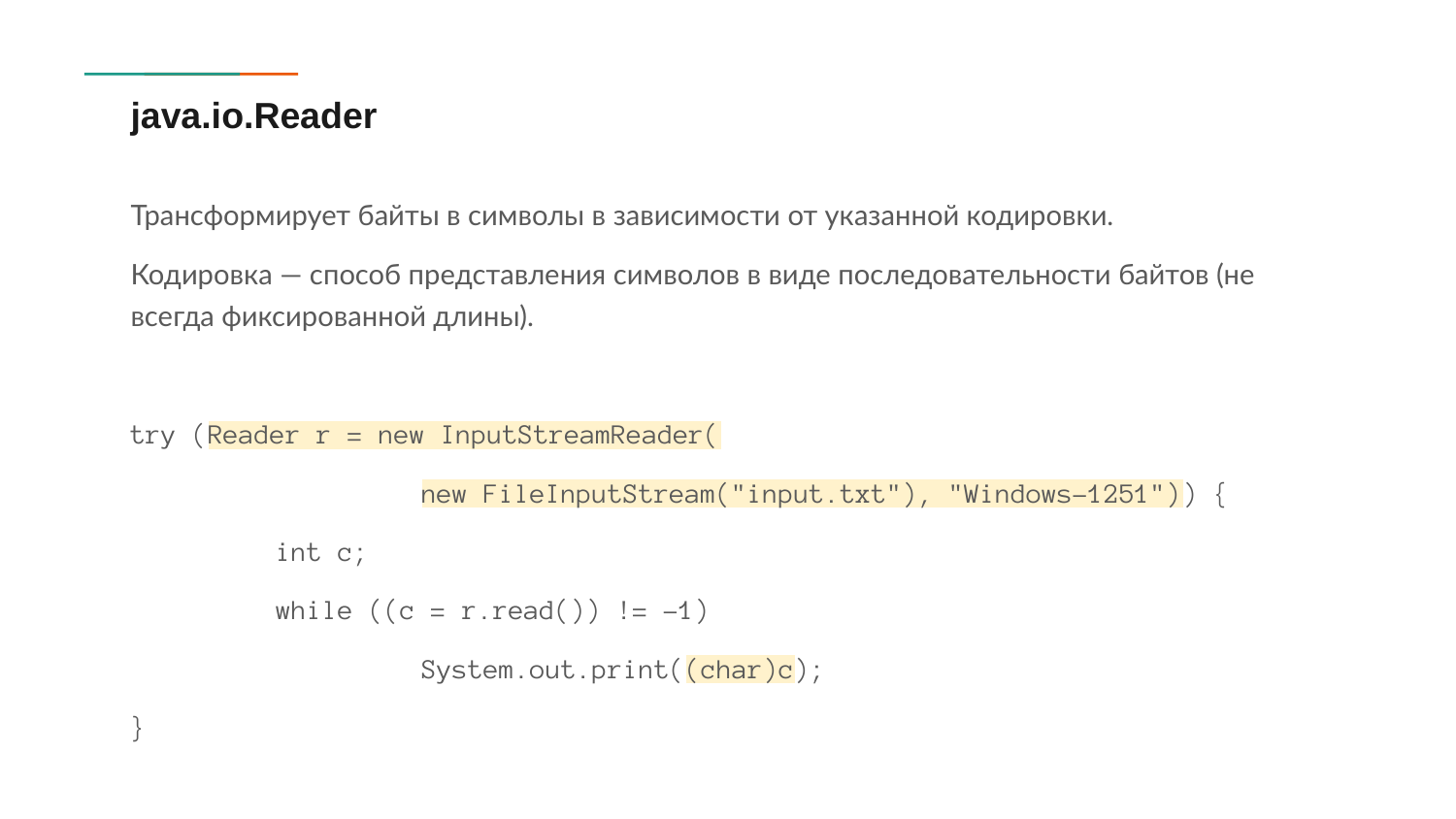

# java.io.Reader
Трансформирует байты в символы в зависимости от указанной кодировки.
Кодировка — способ представления символов в виде последовательности байтов (не всегда фиксированной длины).

try (Reader r = new InputStreamReader(
		new FileInputStream("input.txt"), "Windows-1251")) {
	int c;
	while ((c = r.read()) != -1)
		System.out.print((char)c);
}